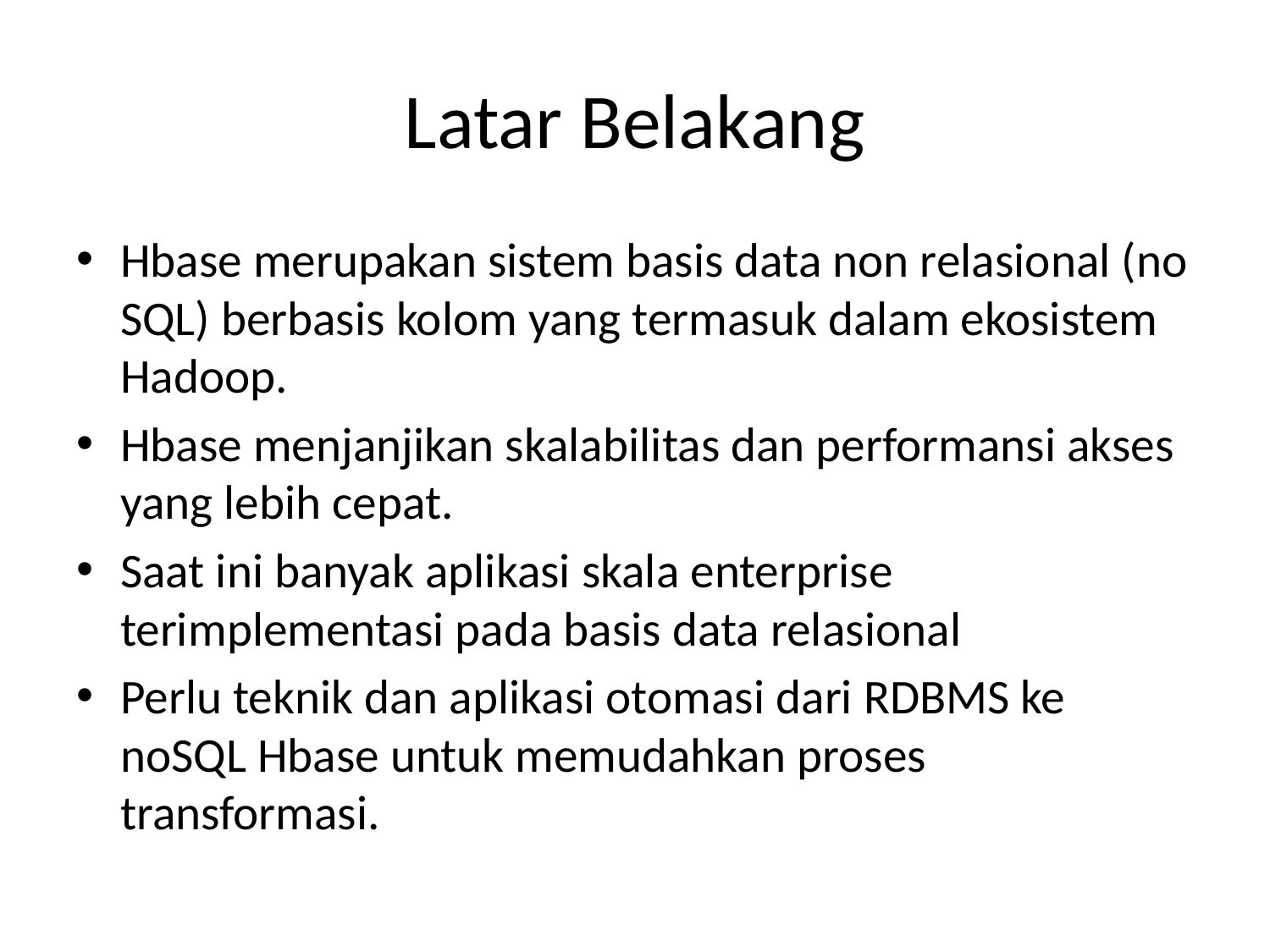

# Latar Belakang
Hbase merupakan sistem basis data non relasional (no SQL) berbasis kolom yang termasuk dalam ekosistem Hadoop.
Hbase menjanjikan skalabilitas dan performansi akses yang lebih cepat.
Saat ini banyak aplikasi skala enterprise terimplementasi pada basis data relasional
Perlu teknik dan aplikasi otomasi dari RDBMS ke noSQL Hbase untuk memudahkan proses transformasi.